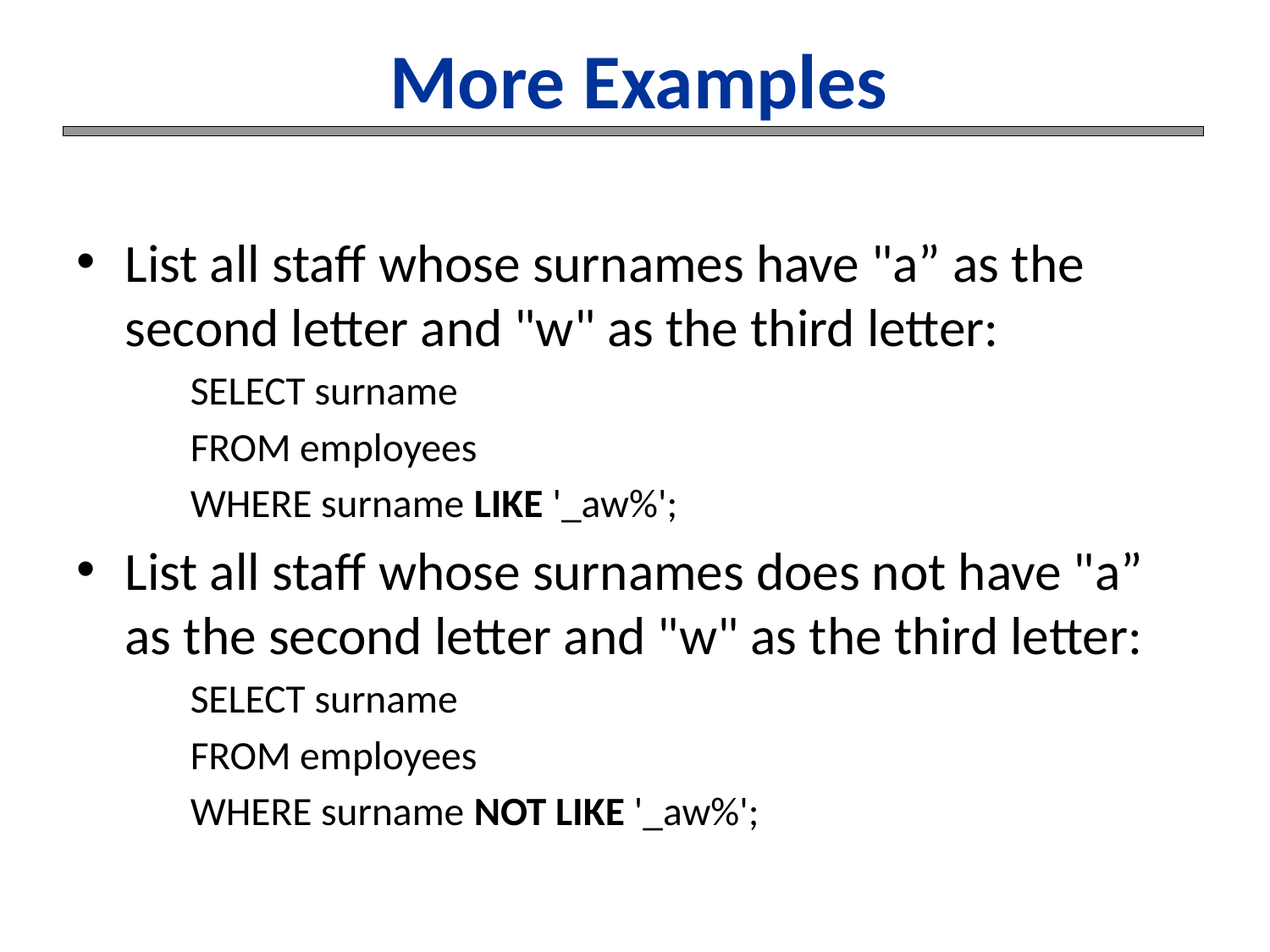

# More Examples

List all staff whose surnames have "a” as the second letter and "w" as the third letter:
SELECT surname
FROM employees
WHERE surname LIKE '_aw%';
List all staff whose surnames does not have "a” as the second letter and "w" as the third letter:
SELECT surname
FROM employees
WHERE surname NOT LIKE '_aw%';